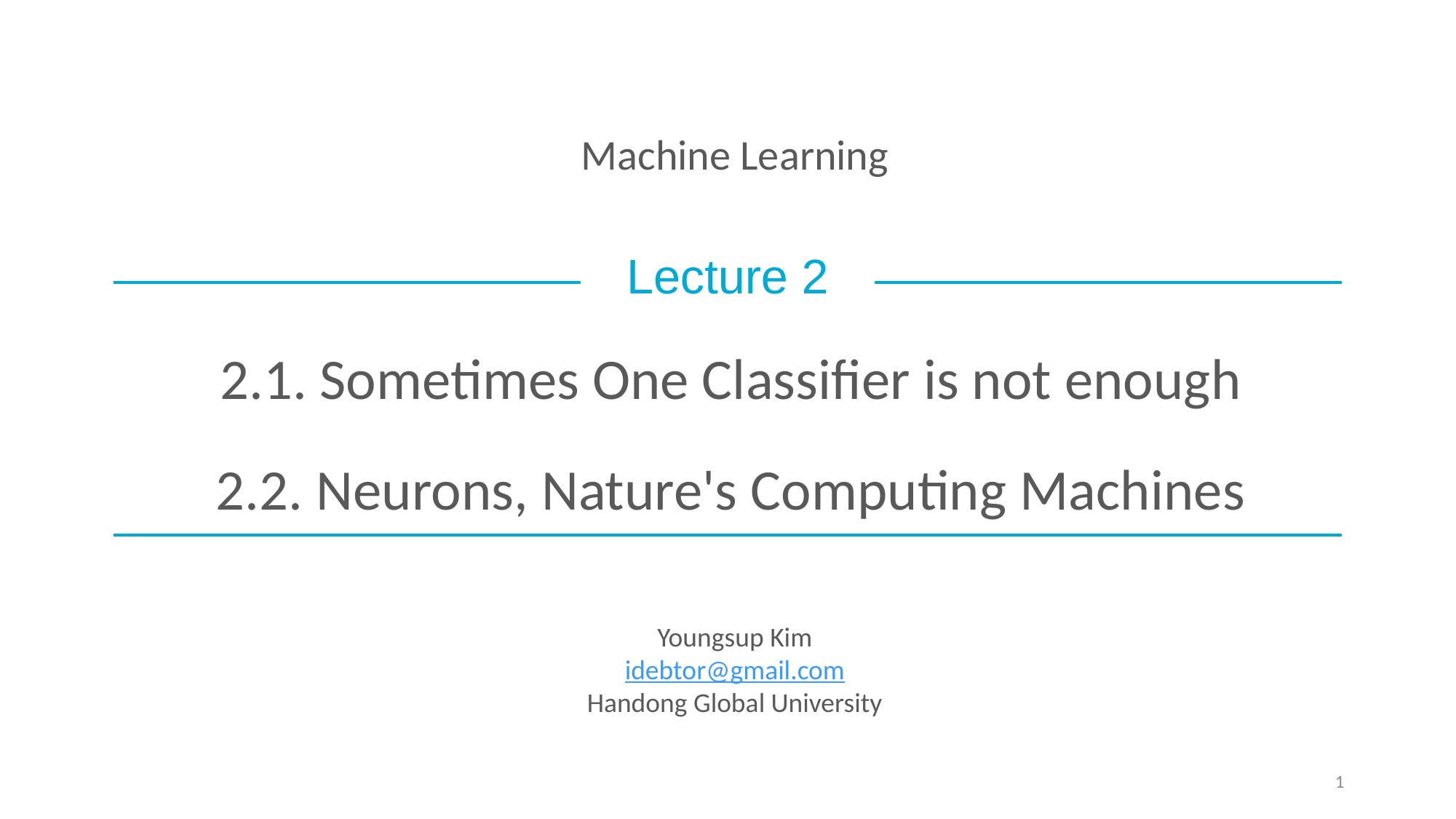

# Machine Learning
Lecture 2
2.1. Sometimes One Classifier is not enough
2.2. Neurons, Nature's Computing Machines
Youngsup Kim
idebtor@gmail.com
Handong Global University
1